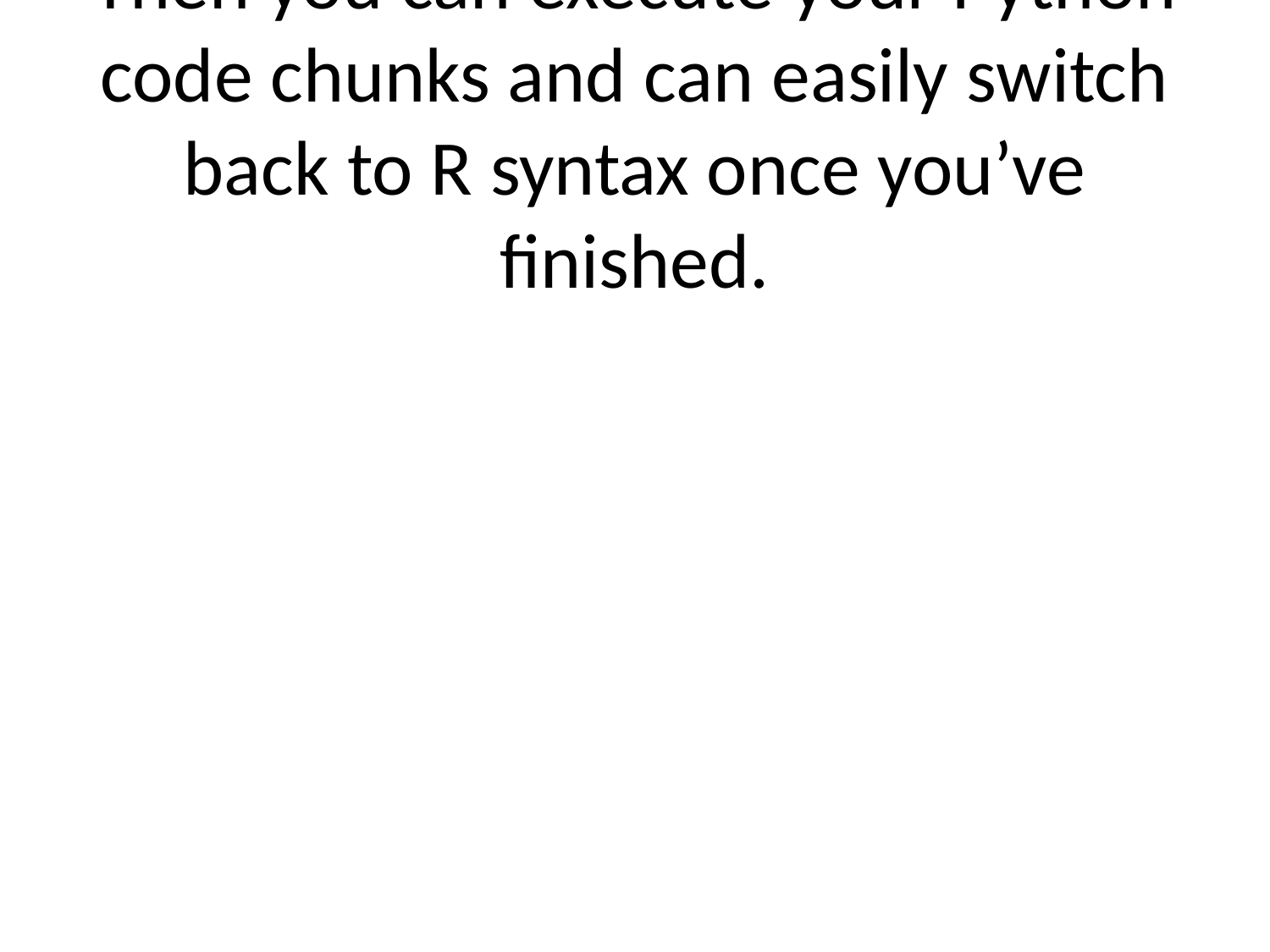

# Then you can execute your Python code chunks and can easily switch back to R syntax once you’ve finished.